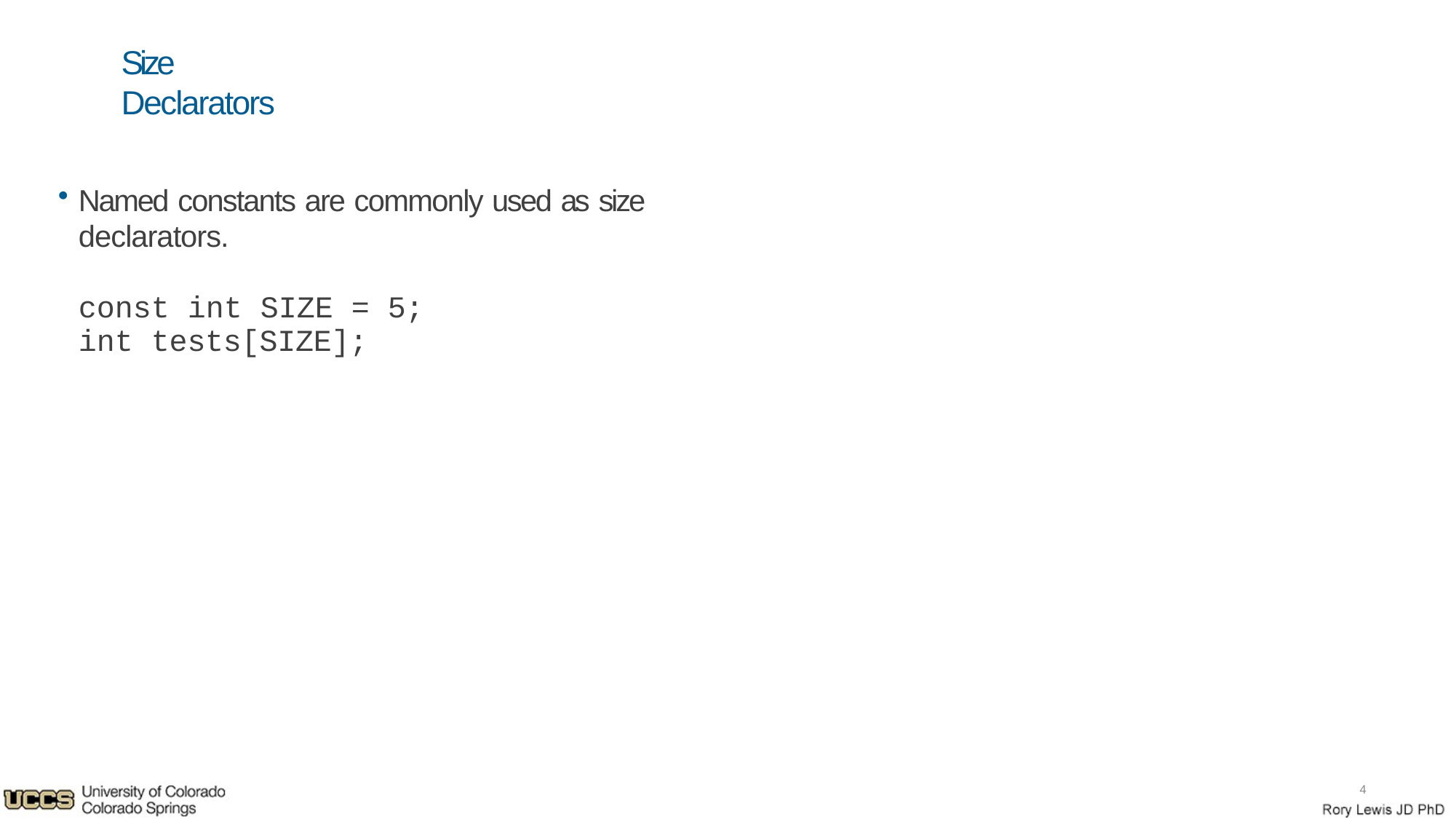

# Size Declarators
Named constants are commonly used as size declarators.

const int SIZE = 5; int tests[SIZE];
4